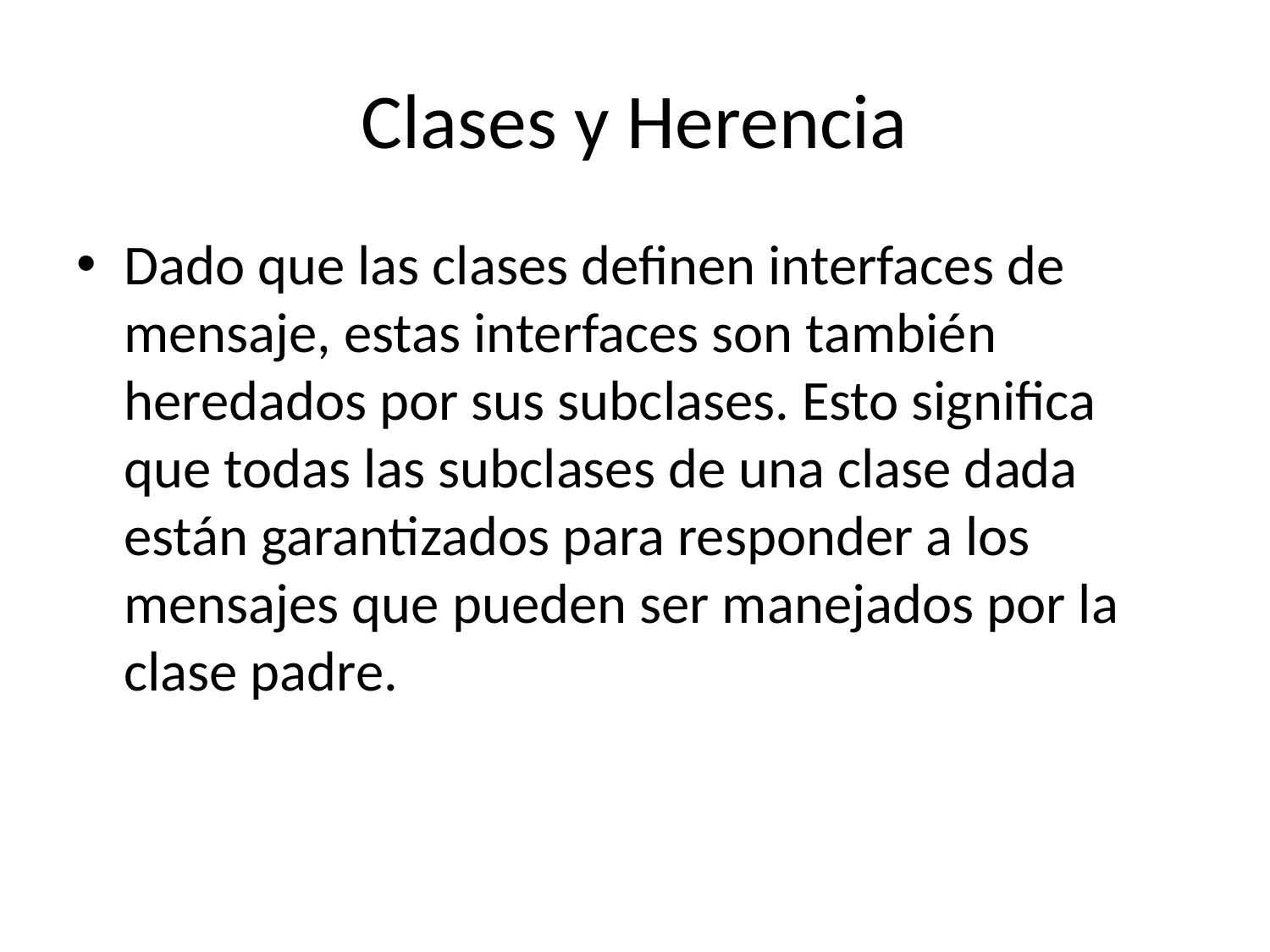

# Clases y Herencia
Dado que las clases definen interfaces de mensaje, estas interfaces son también heredados por sus subclases. Esto significa que todas las subclases de una clase dada están garantizados para responder a los mensajes que pueden ser manejados por la clase padre.